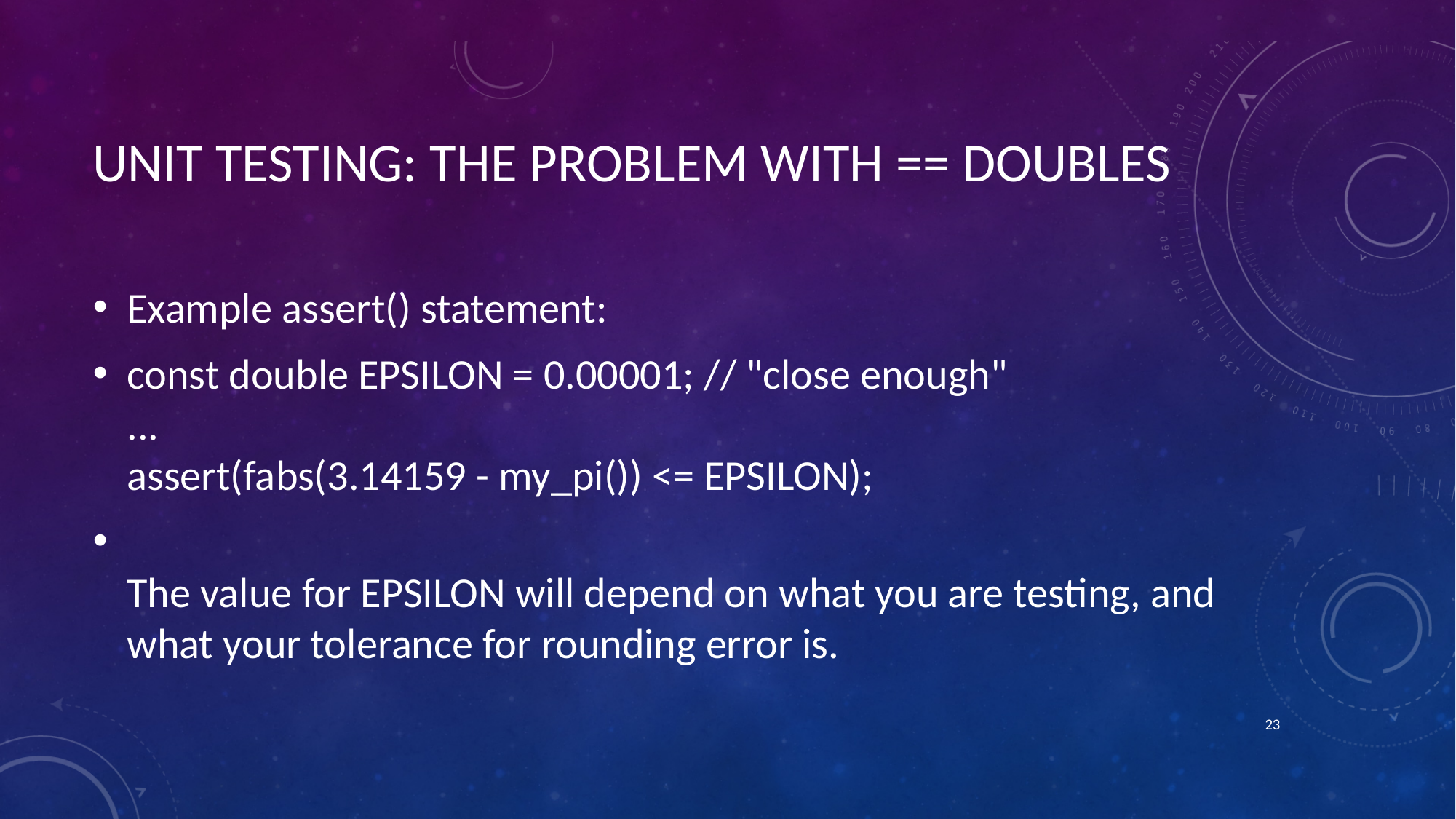

# Unit Testing: the problem with == doubles
Example assert() statement:
const double EPSILON = 0.00001; // "close enough"
...
assert(fabs(3.14159 - my_pi()) <= EPSILON);
The value for EPSILON will depend on what you are testing, and what your tolerance for rounding error is.
23